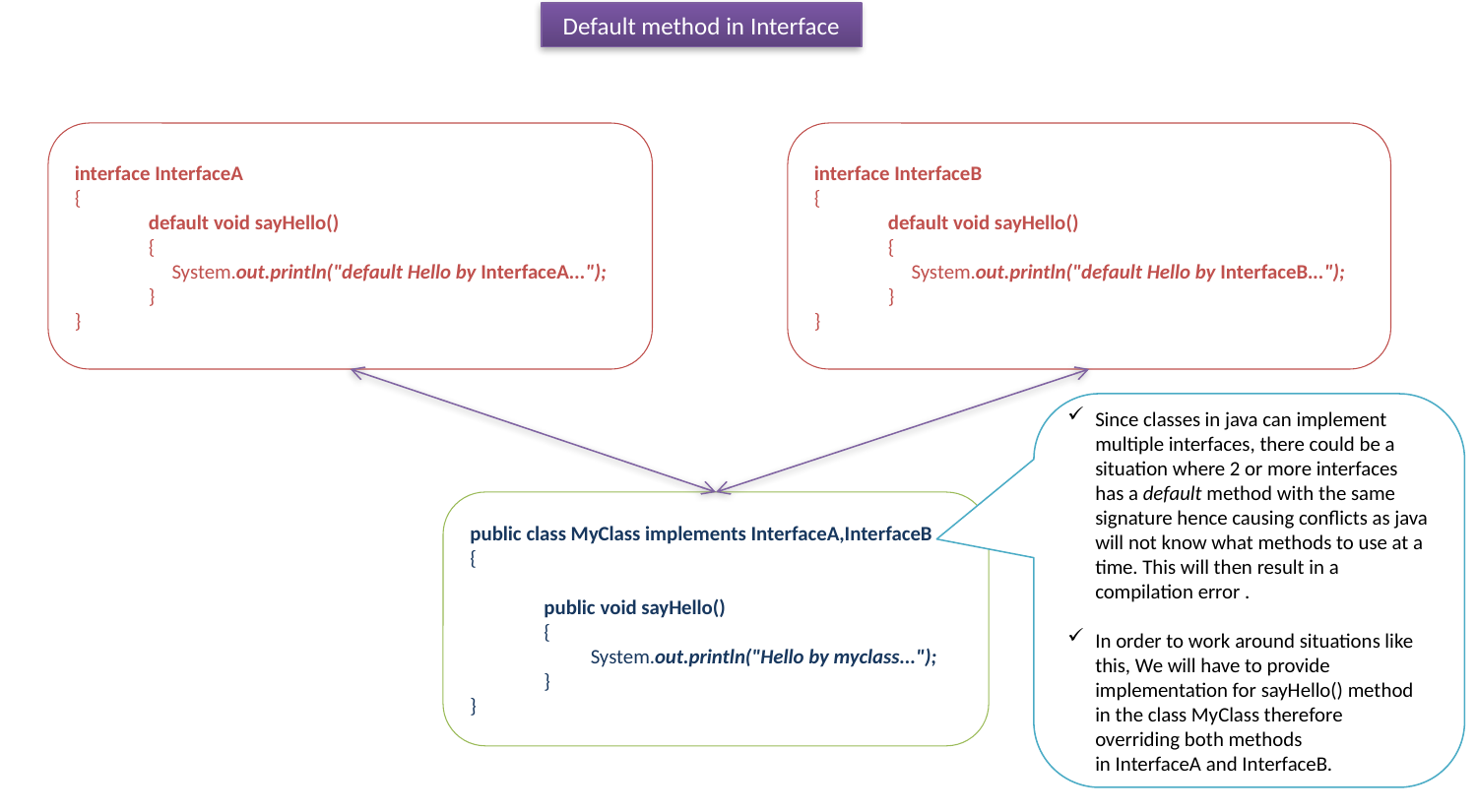

Default method in Interface

interface InterfaceA
{
default void sayHello()
{
     System.out.println("default Hello by InterfaceA...");
}
}
interface InterfaceB
{
default void sayHello()
{
     System.out.println("default Hello by InterfaceB...");
}
}
Since classes in java can implement multiple interfaces, there could be a situation where 2 or more interfaces has a default method with the same signature hence causing conflicts as java will not know what methods to use at a time. This will then result in a compilation error .

In order to work around situations like this, We will have to provide implementation for sayHello() method in the class MyClass therefore overriding both methods in InterfaceA and InterfaceB.
public class MyClass implements InterfaceA,InterfaceB
{

public void sayHello()
{
          System.out.println("Hello by myclass...");
}
}